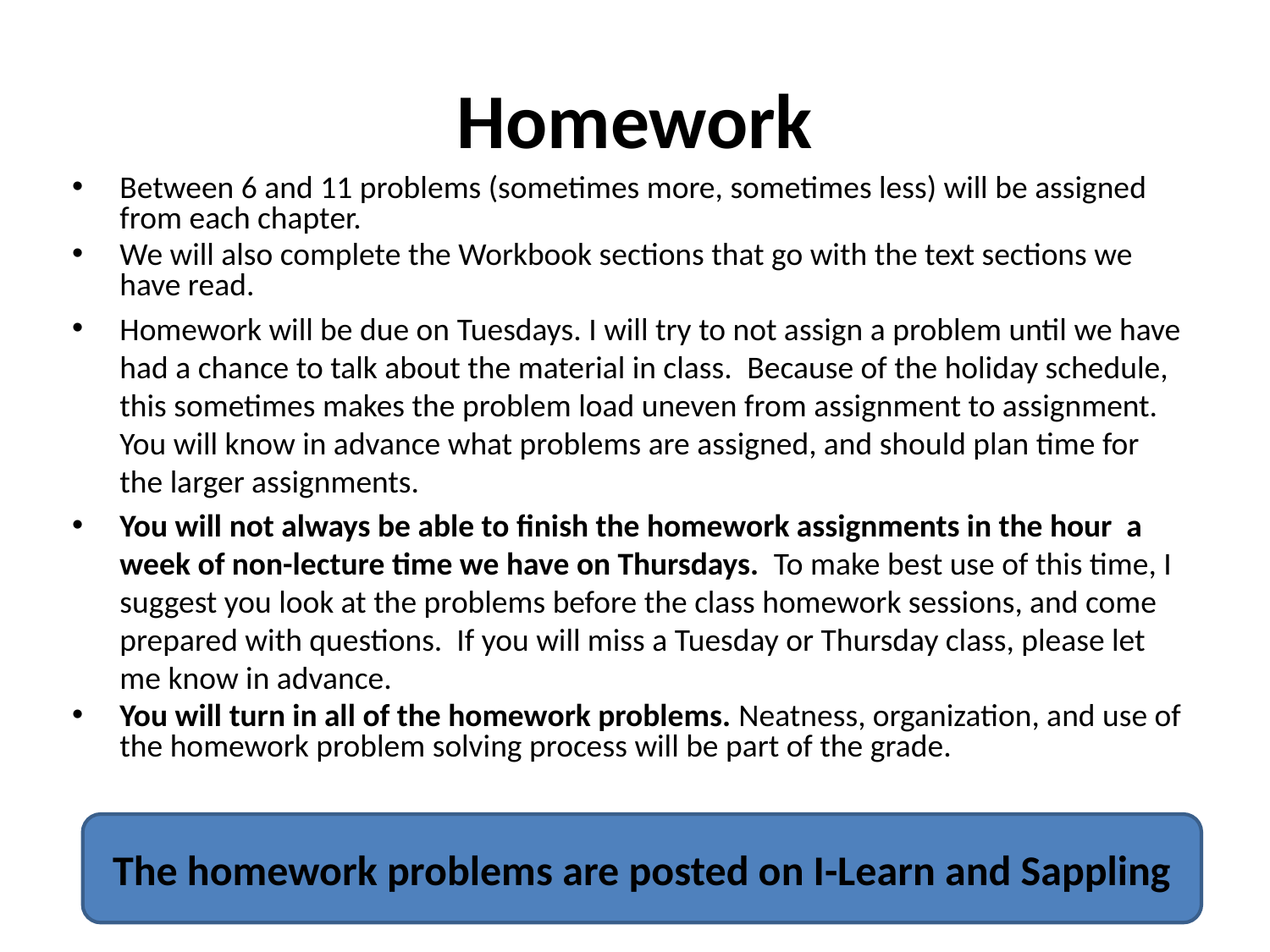

# Homework
Between 6 and 11 problems (sometimes more, sometimes less) will be assigned from each chapter.
We will also complete the Workbook sections that go with the text sections we have read.
Homework will be due on Tuesdays. I will try to not assign a problem until we have had a chance to talk about the material in class.  Because of the holiday schedule, this sometimes makes the problem load uneven from assignment to assignment.  You will know in advance what problems are assigned, and should plan time for the larger assignments.
You will not always be able to finish the homework assignments in the hour  a week of non-lecture time we have on Thursdays.  To make best use of this time, I suggest you look at the problems before the class homework sessions, and come prepared with questions.  If you will miss a Tuesday or Thursday class, please let me know in advance.
You will turn in all of the homework problems. Neatness, organization, and use of the homework problem solving process will be part of the grade.
The homework problems are posted on I-Learn and Sappling
21